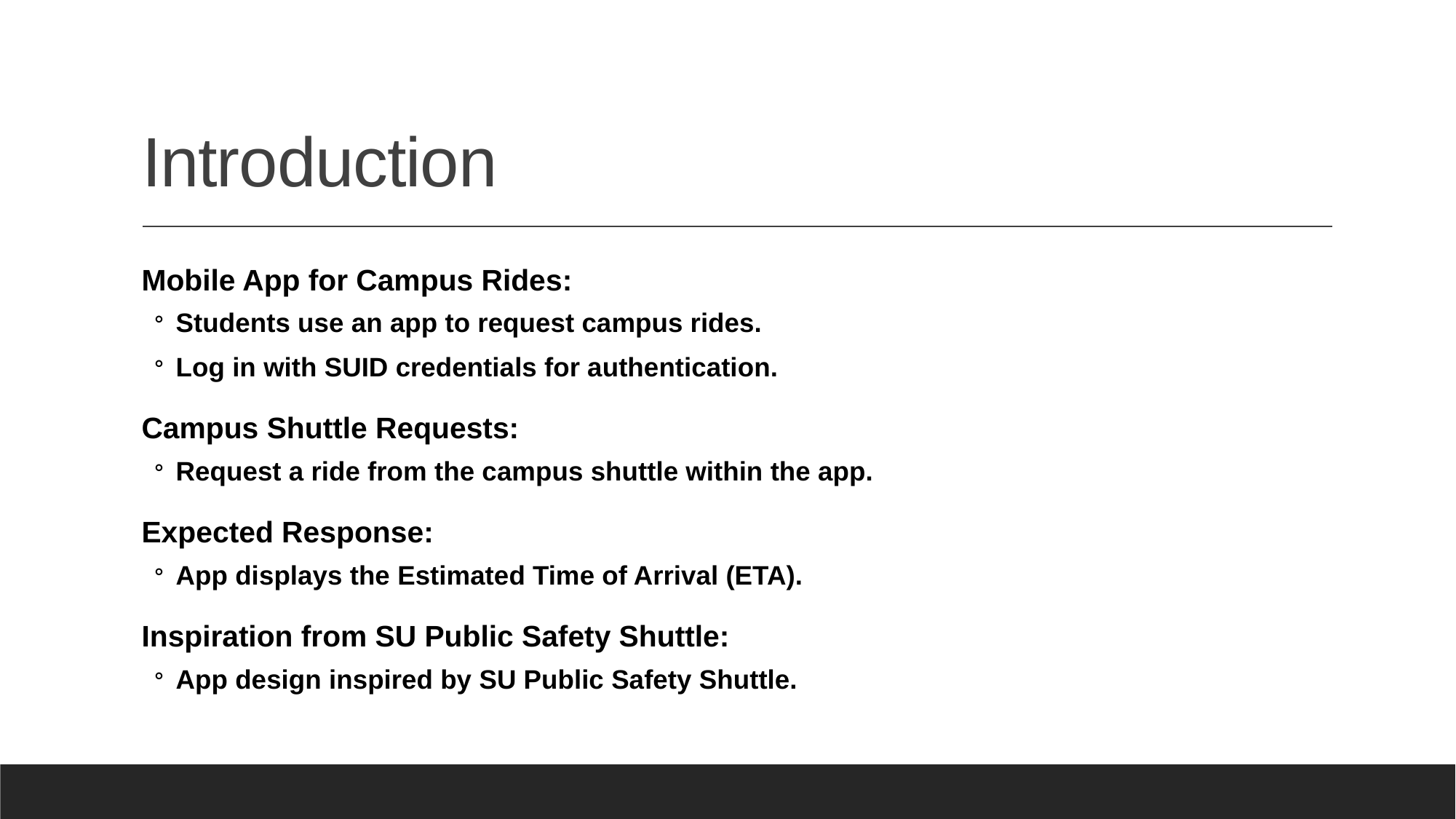

# Introduction
Mobile App for Campus Rides:
Students use an app to request campus rides.
Log in with SUID credentials for authentication.
Campus Shuttle Requests:
Request a ride from the campus shuttle within the app.
Expected Response:
App displays the Estimated Time of Arrival (ETA).
Inspiration from SU Public Safety Shuttle:
App design inspired by SU Public Safety Shuttle.